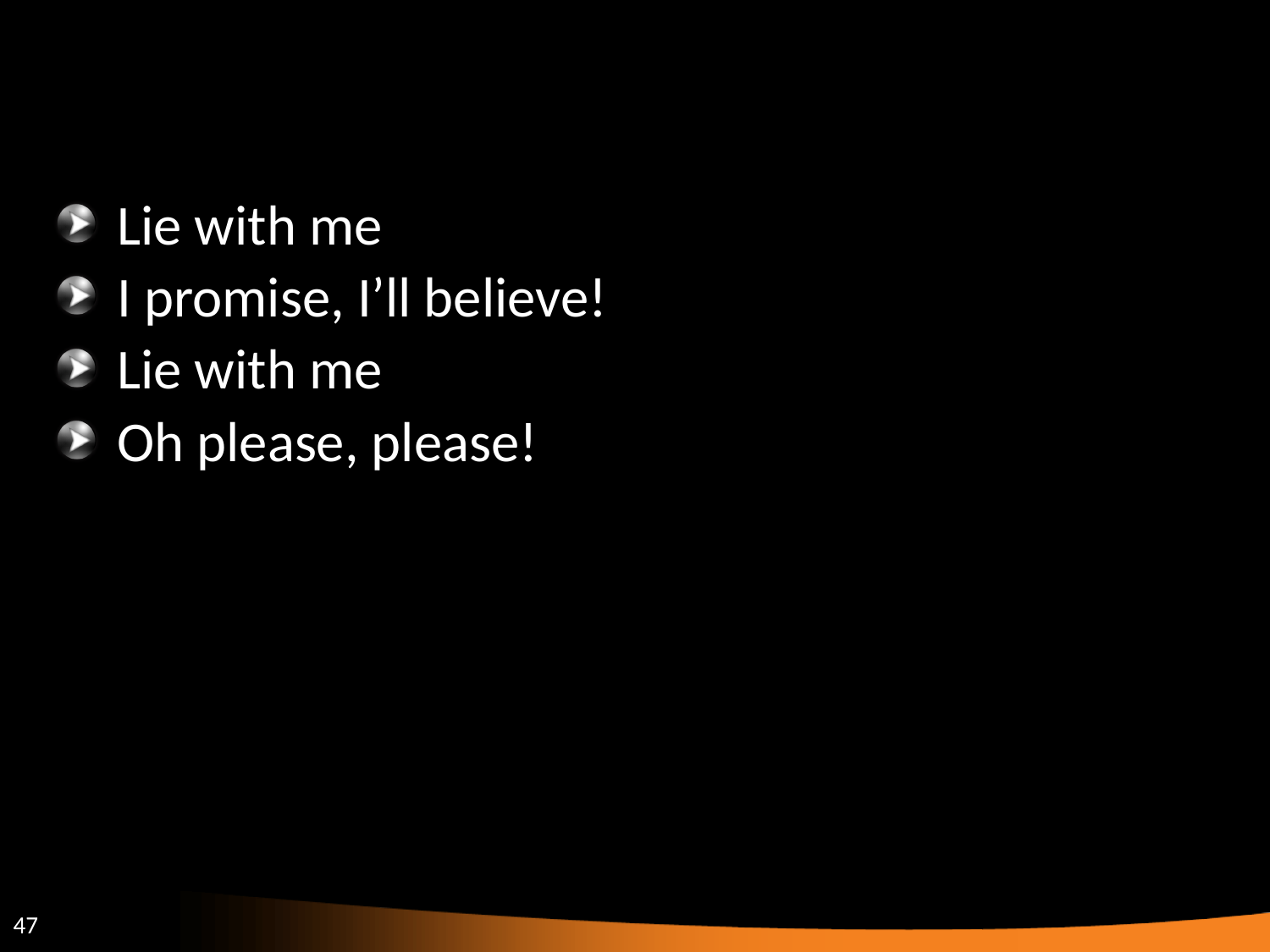

#
Lie with me
I promise, I’ll believe!
Lie with me
Oh please, please!